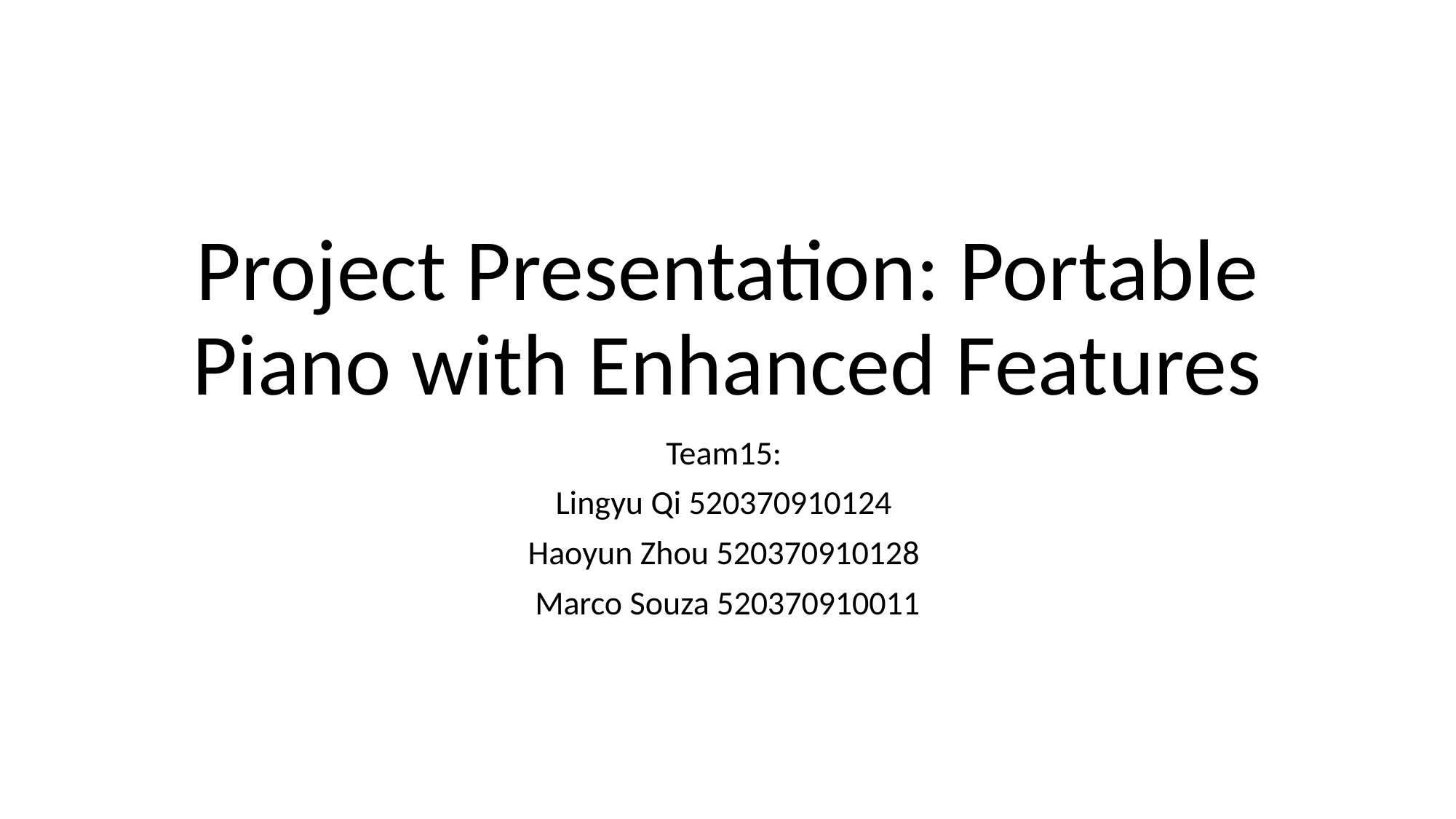

# Project Presentation: Portable Piano with Enhanced Features
Team15:
Lingyu Qi 520370910124
Haoyun Zhou 520370910128
Marco Souza 520370910011